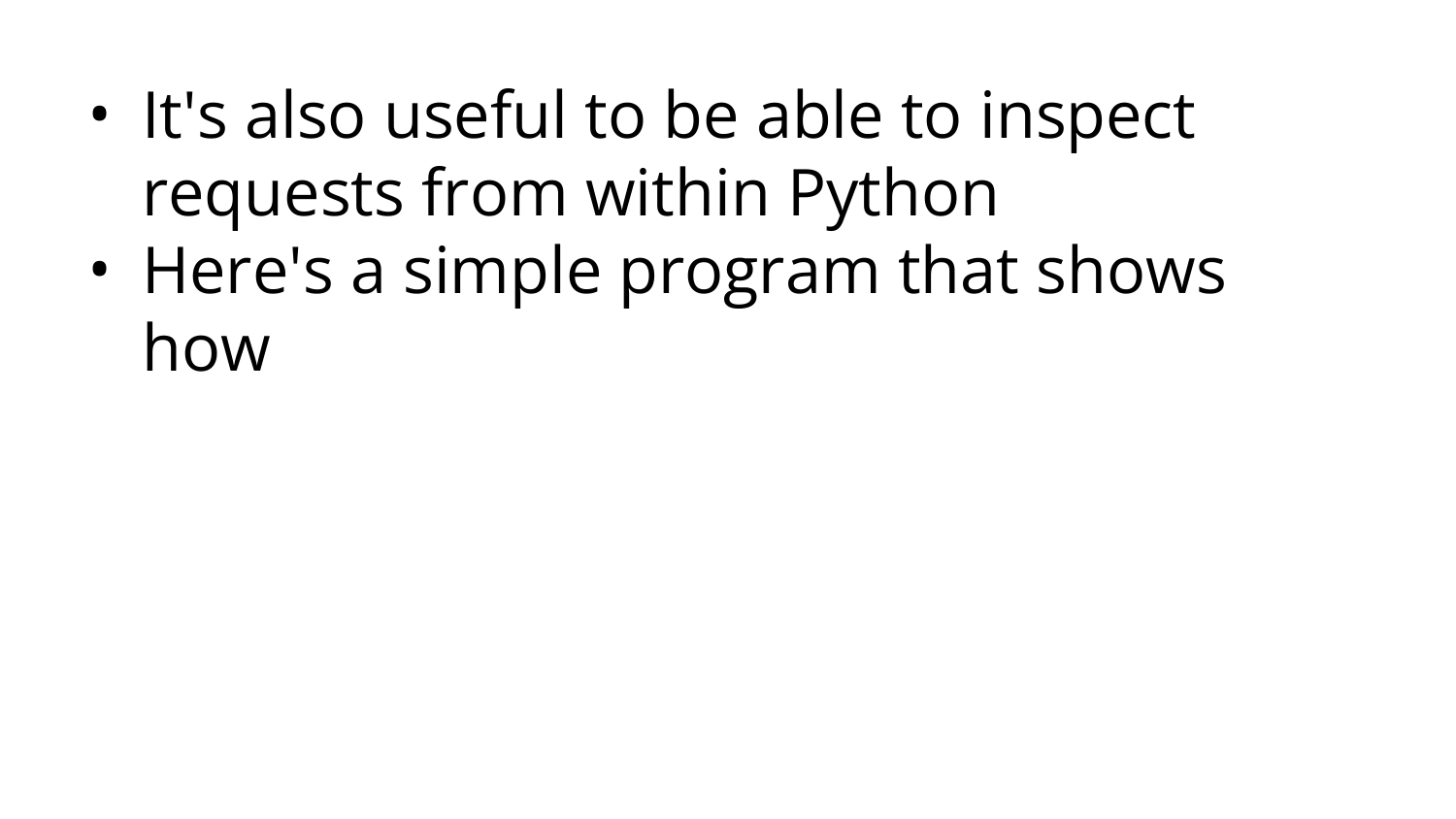

It's also useful to be able to inspect requests from within Python
Here's a simple program that shows how